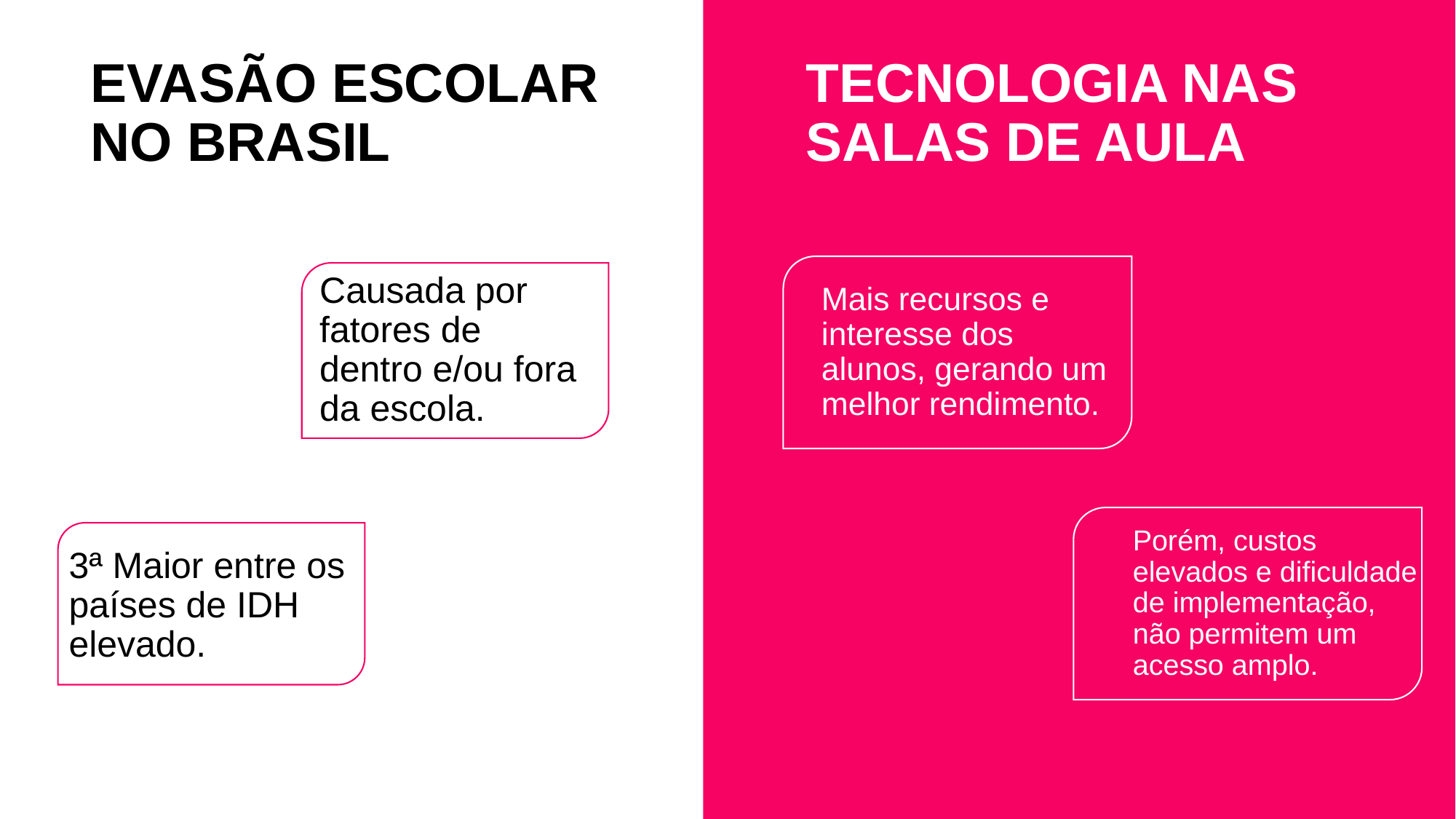

TECNOLOGIA NAS SALAS DE AULA
EVASÃO ESCOLAR NO BRASIL
Causada por fatores de dentro e/ou fora da escola.

Mais recursos e interesse dos alunos, gerando um melhor rendimento.

3ª Maior entre os países de IDH elevado.

Porém, custos elevados e dificuldade de implementação, não permitem um acesso amplo.